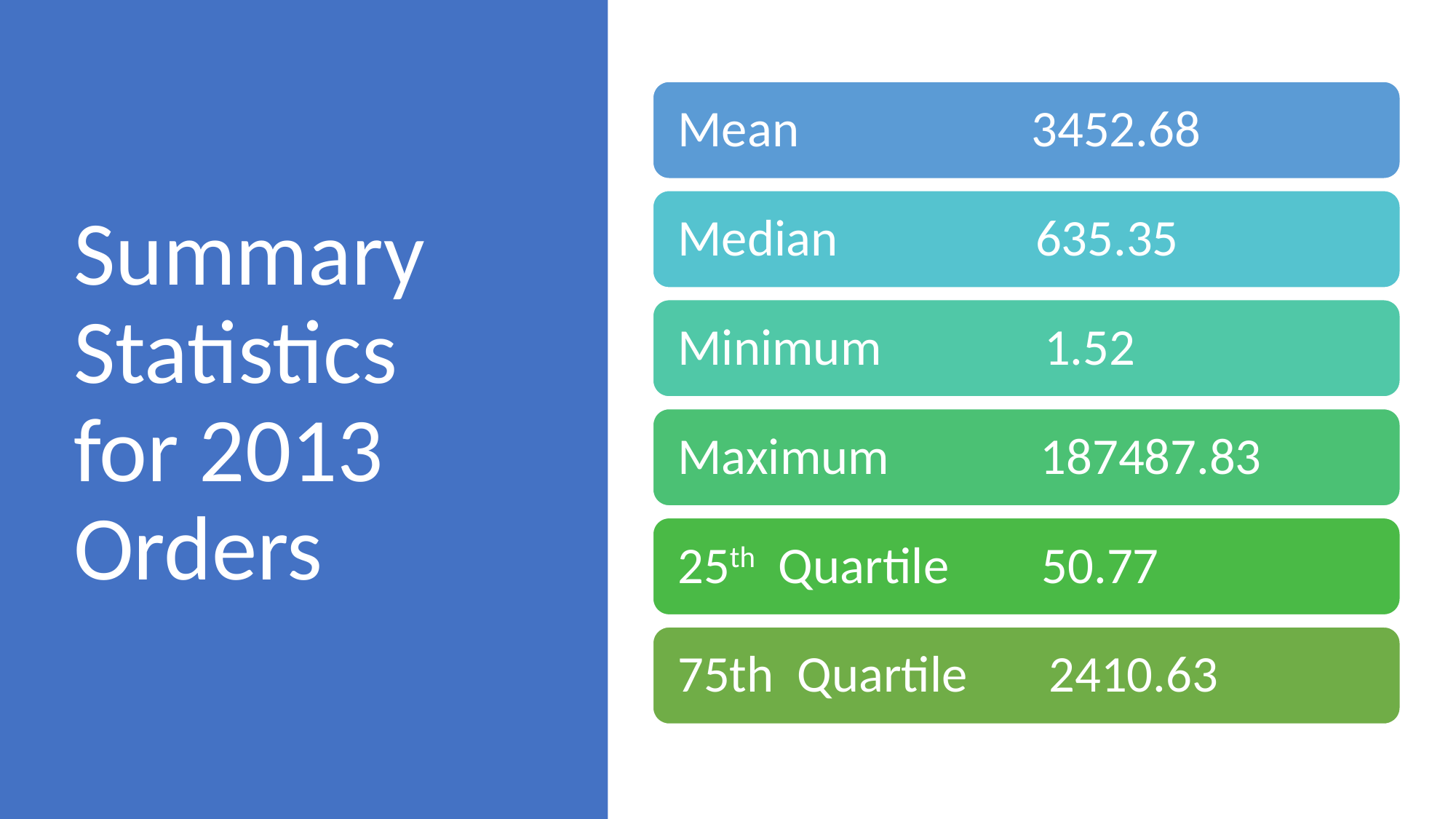

# Summary Statistics for 2013 Orders
Mean                    3452.68
Median                 635.35
Minimum              1.52
Maximum             187487.83
25th  Quartile        50.77
75th  Quartile       2410.63